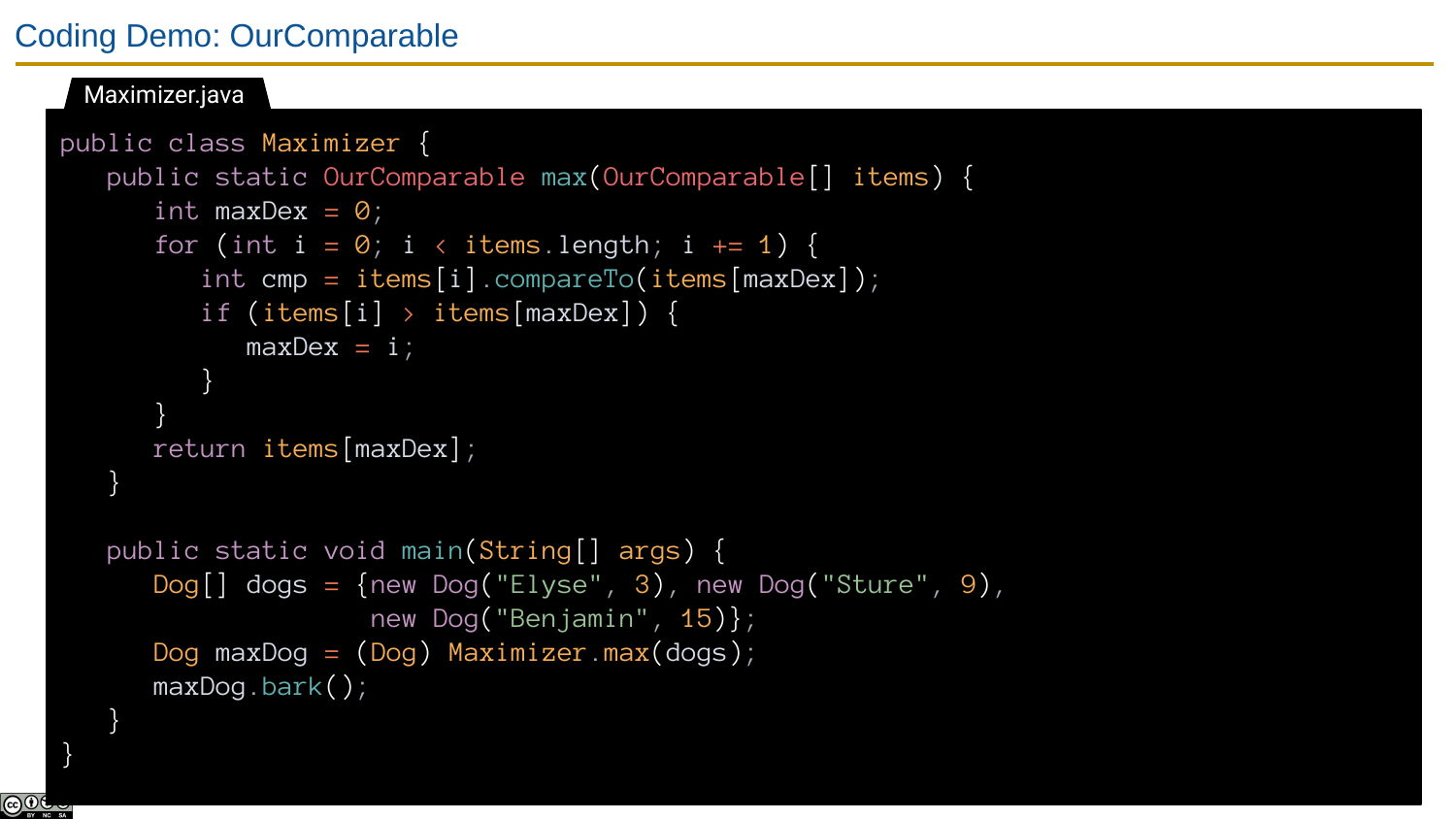

# Coding Demo: OurComparable
Maximizer.java
public class Maximizer {
   public static OurComparable max(OurComparable[] items) {
      int maxDex = 0;
      for (int i = 0; i < items.length; i += 1) {
         int cmp = items[i].compareTo(items[maxDex]);
         if (items[i] > items[maxDex]) {
            maxDex = i;
         }
      }
      return items[maxDex];
   }

   public static void main(String[] args) {
      Dog[] dogs = {new Dog("Elyse", 3), new Dog("Sture", 9),
                    new Dog("Benjamin", 15)};
      Dog maxDog = (Dog) Maximizer.max(dogs);
      maxDog.bark();
   }
}